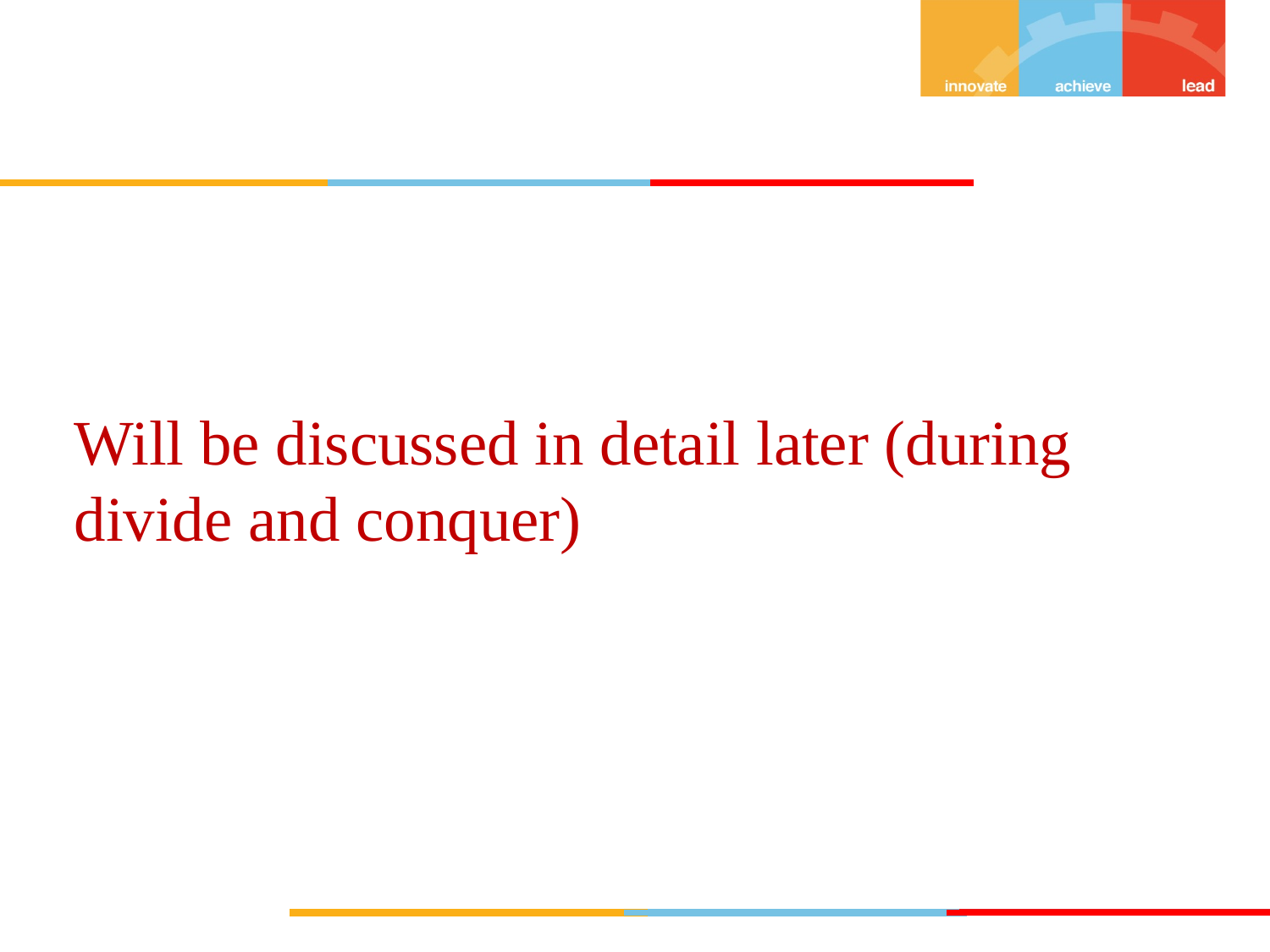

# Will be discussed in detail later (during divide and conquer)